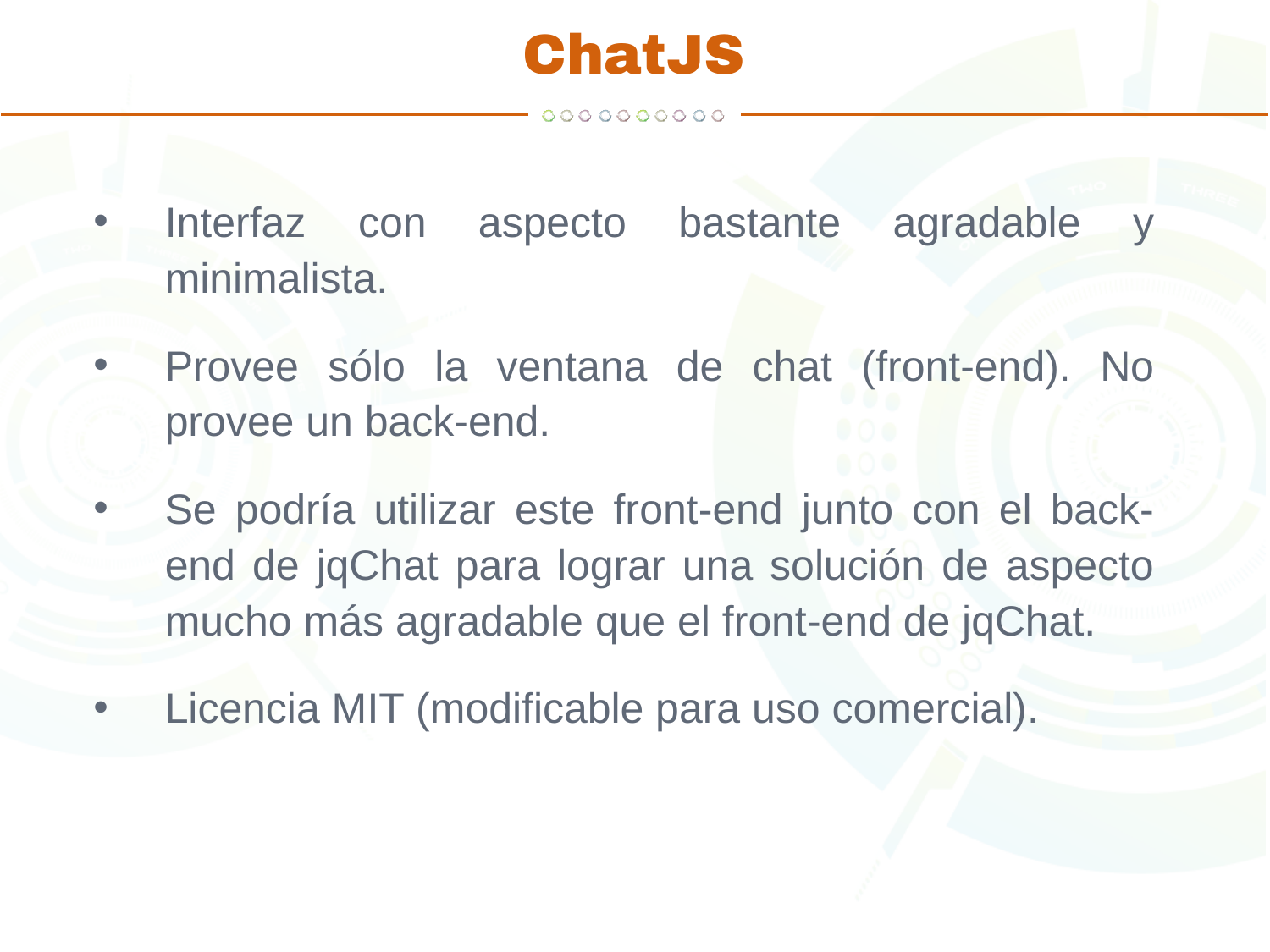

# ChatJS
Interfaz con aspecto bastante agradable y minimalista.
Provee sólo la ventana de chat (front-end). No provee un back-end.
Se podría utilizar este front-end junto con el back-end de jqChat para lograr una solución de aspecto mucho más agradable que el front-end de jqChat.
Licencia MIT (modificable para uso comercial).